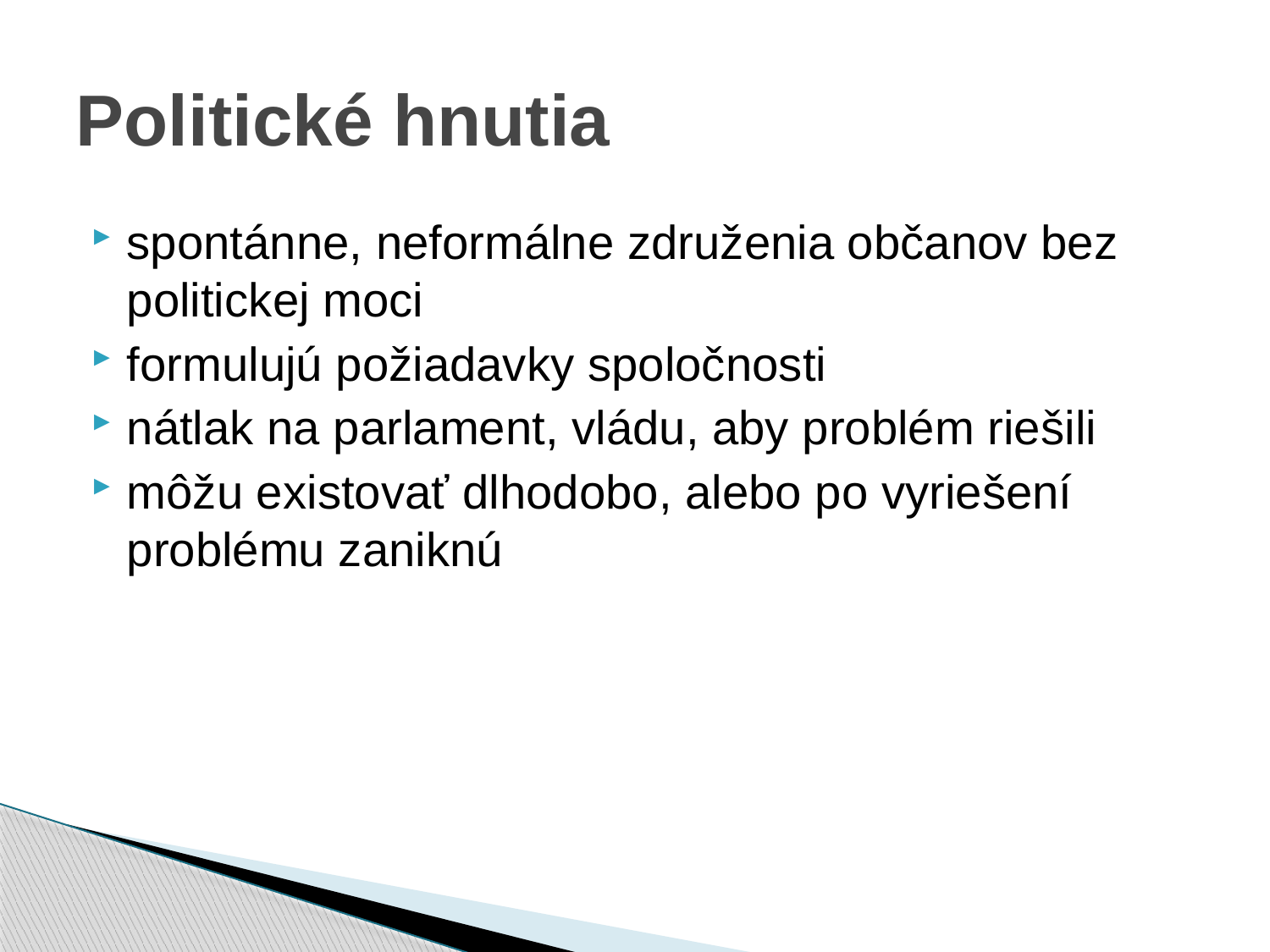

# Politické hnutia
spontánne, neformálne združenia občanov bez politickej moci
formulujú požiadavky spoločnosti
nátlak na parlament, vládu, aby problém riešili
môžu existovať dlhodobo, alebo po vyriešení problému zaniknú